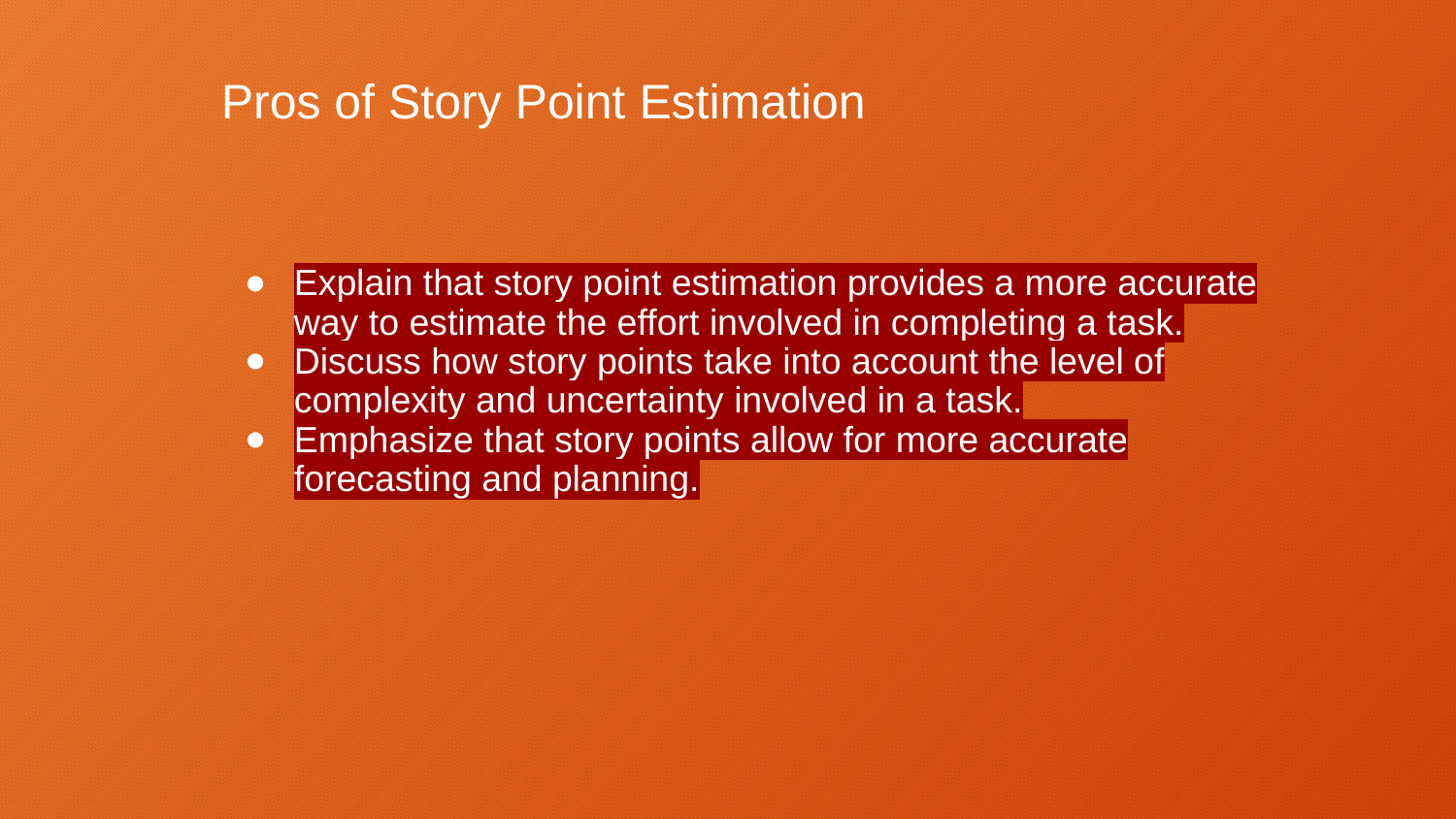

# Pros of Story Point Estimation
Explain that story point estimation provides a more accurate way to estimate the effort involved in completing a task.
Discuss how story points take into account the level of complexity and uncertainty involved in a task.
Emphasize that story points allow for more accurate forecasting and planning.